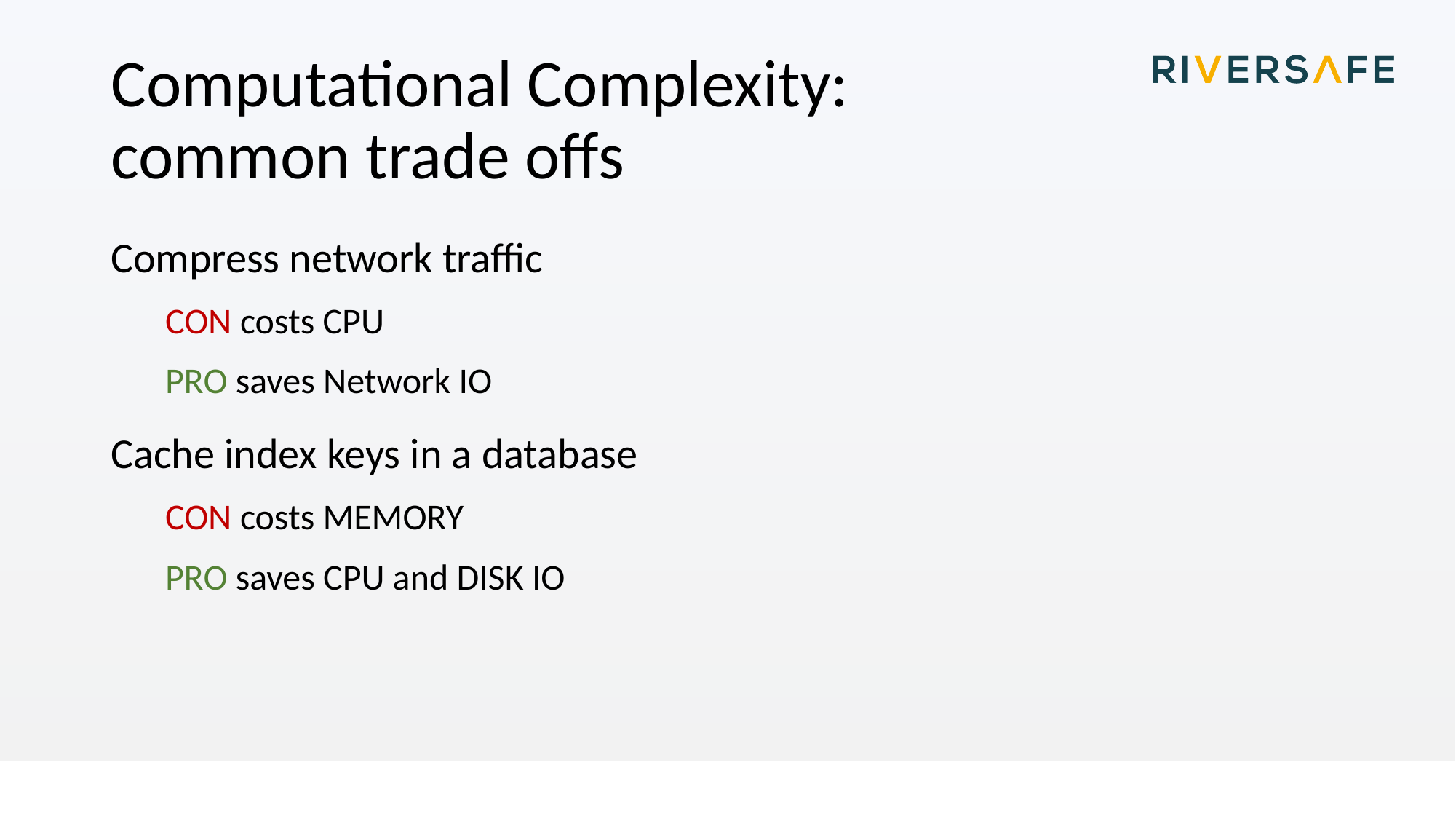

# Computational Complexity: common trade offs

Compress network traffic
CON costs CPU
PRO saves Network IO
Cache index keys in a database
CON costs MEMORY
PRO saves CPU and DISK IO